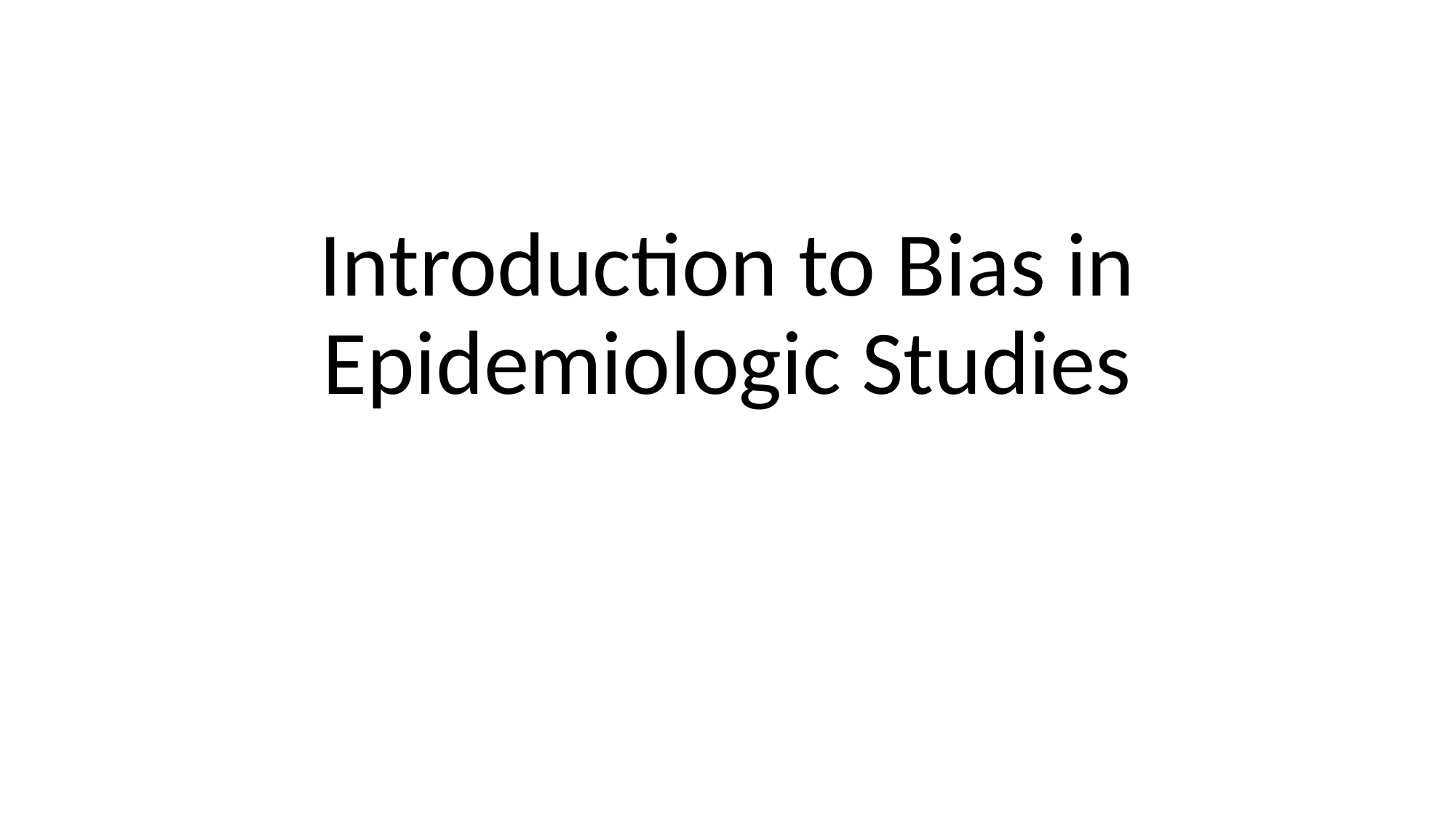

# Introduction to Bias in Epidemiologic Studies